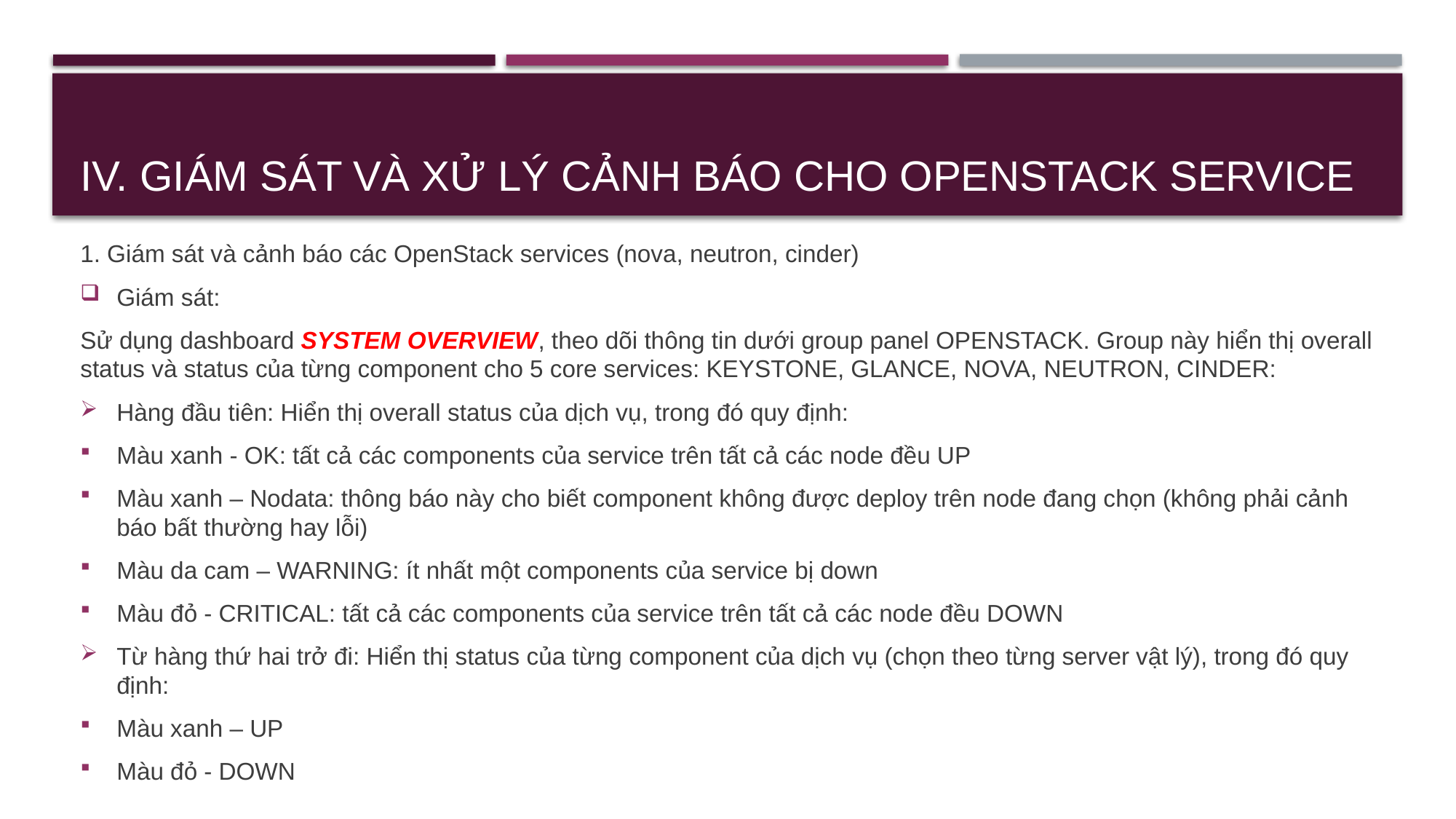

# IV. Giám sát và xử lý cảnh báo cho OpenStack service

1. Giám sát và cảnh báo các OpenStack services (nova, neutron, cinder)
Giám sát:
Sử dụng dashboard SYSTEM OVERVIEW, theo dõi thông tin dưới group panel OPENSTACK. Group này hiển thị overall status và status của từng component cho 5 core services: KEYSTONE, GLANCE, NOVA, NEUTRON, CINDER:
Hàng đầu tiên: Hiển thị overall status của dịch vụ, trong đó quy định:
Màu xanh - OK: tất cả các components của service trên tất cả các node đều UP
Màu xanh – Nodata: thông báo này cho biết component không được deploy trên node đang chọn (không phải cảnh báo bất thường hay lỗi)
Màu da cam – WARNING: ít nhất một components của service bị down
Màu đỏ - CRITICAL: tất cả các components của service trên tất cả các node đều DOWN
Từ hàng thứ hai trở đi: Hiển thị status của từng component của dịch vụ (chọn theo từng server vật lý), trong đó quy định:
Màu xanh – UP
Màu đỏ - DOWN